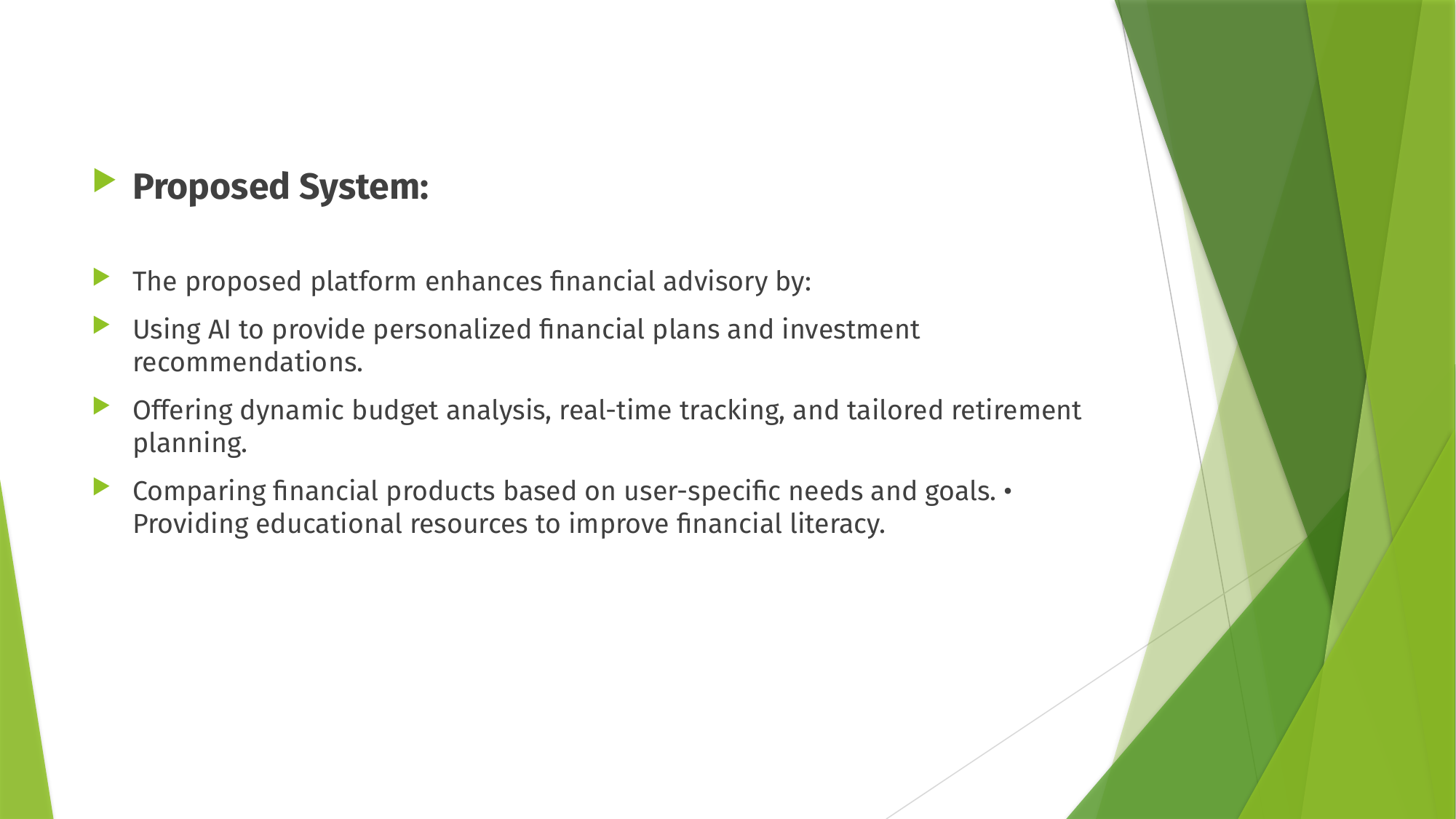

Proposed System:
The proposed platform enhances financial advisory by:
Using AI to provide personalized financial plans and investment recommendations.
Offering dynamic budget analysis, real-time tracking, and tailored retirement planning.
Comparing financial products based on user-specific needs and goals. • Providing educational resources to improve financial literacy.